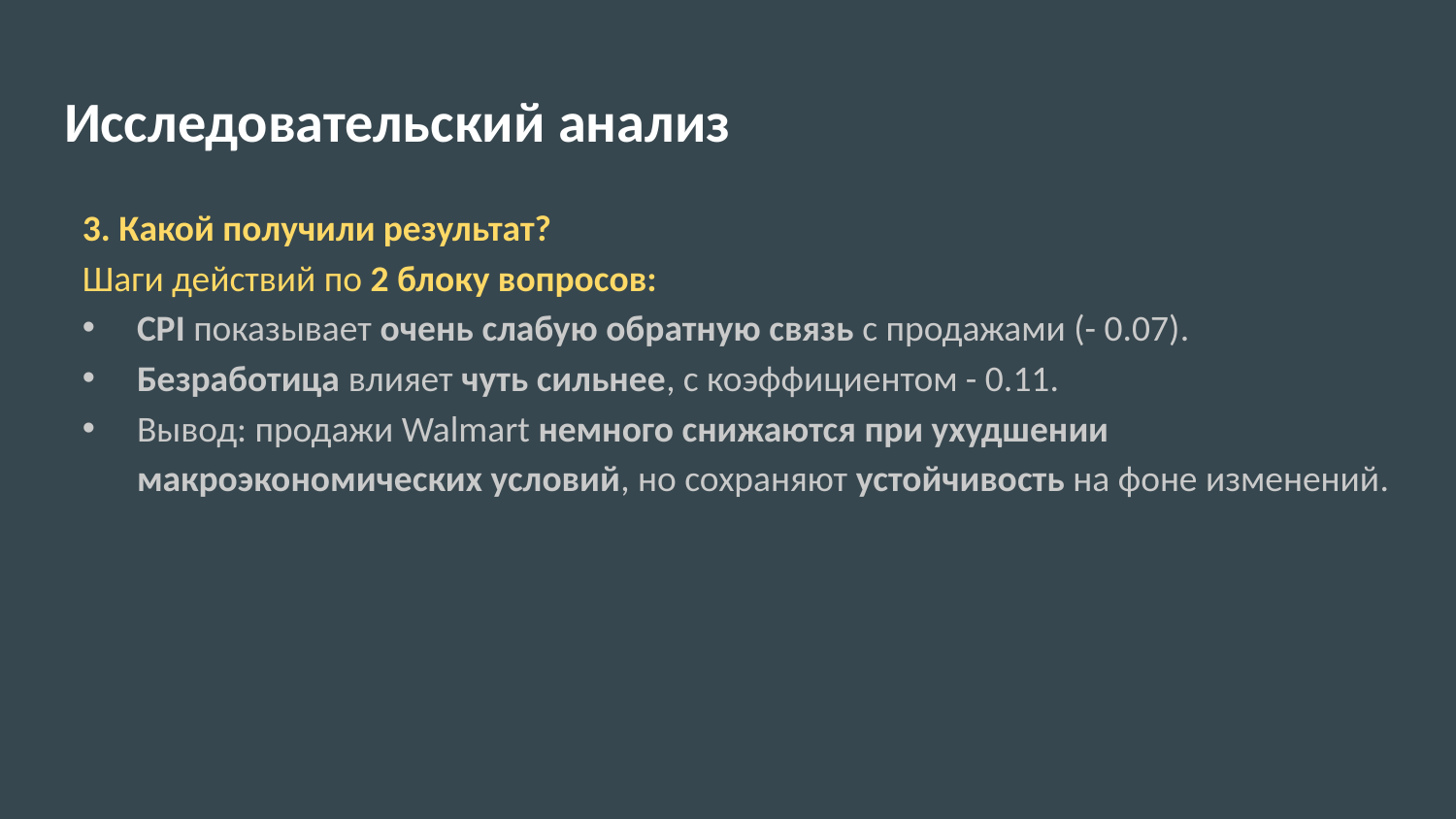

# Исследовательский анализ
3. Какой получили результат?
Шаги действий по 2 блоку вопросов:
CPI показывает очень слабую обратную связь с продажами (- 0.07).
Безработица влияет чуть сильнее, с коэффициентом - 0.11.
Вывод: продажи Walmart немного снижаются при ухудшении макроэкономических условий, но сохраняют устойчивость на фоне изменений.